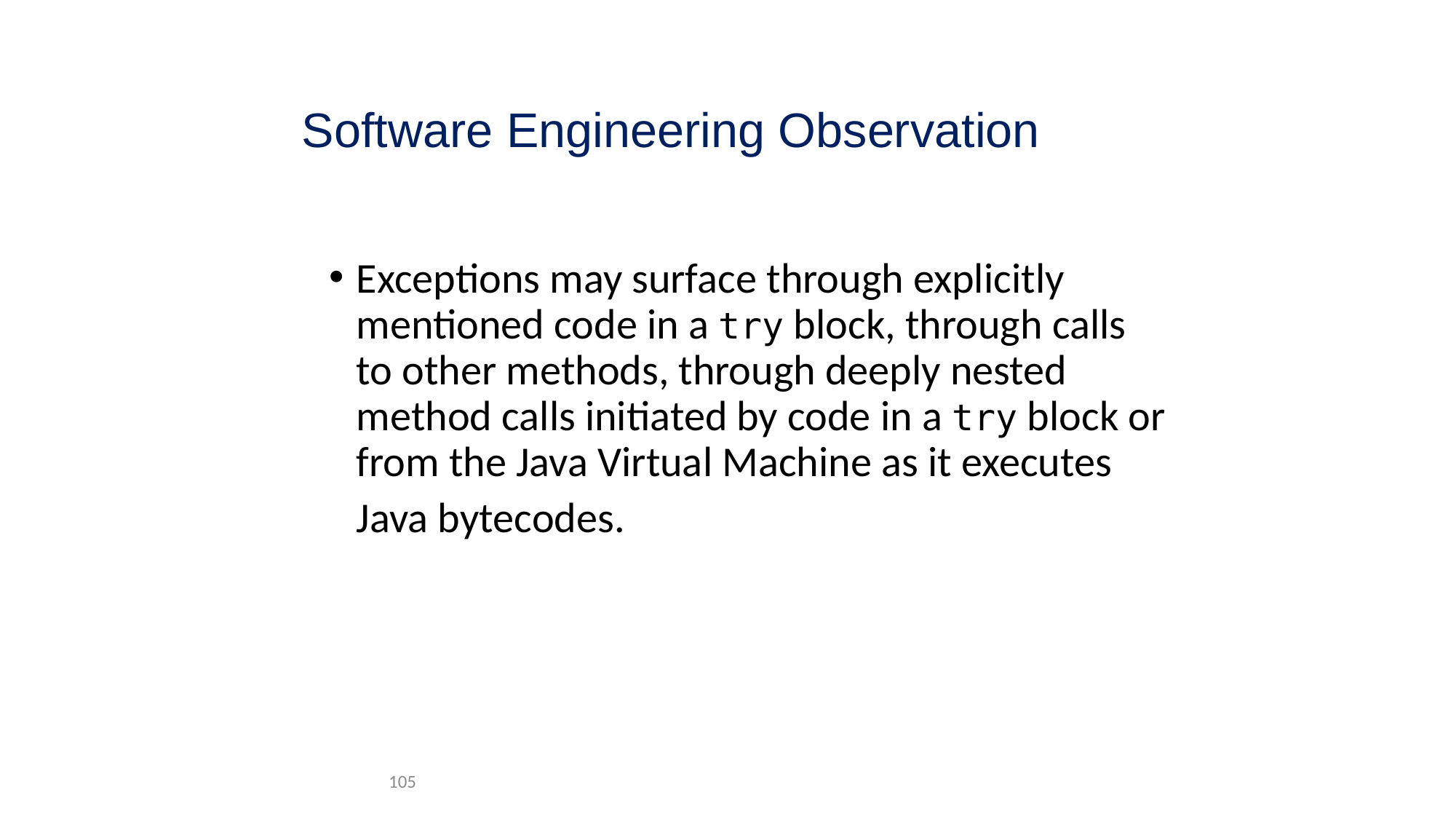

# Software Engineering Observation
Exceptions may surface through explicitly mentioned code in a try block, through calls to other methods, through deeply nested method calls initiated by code in a try block or from the Java Virtual Machine as it executes Java bytecodes.
105